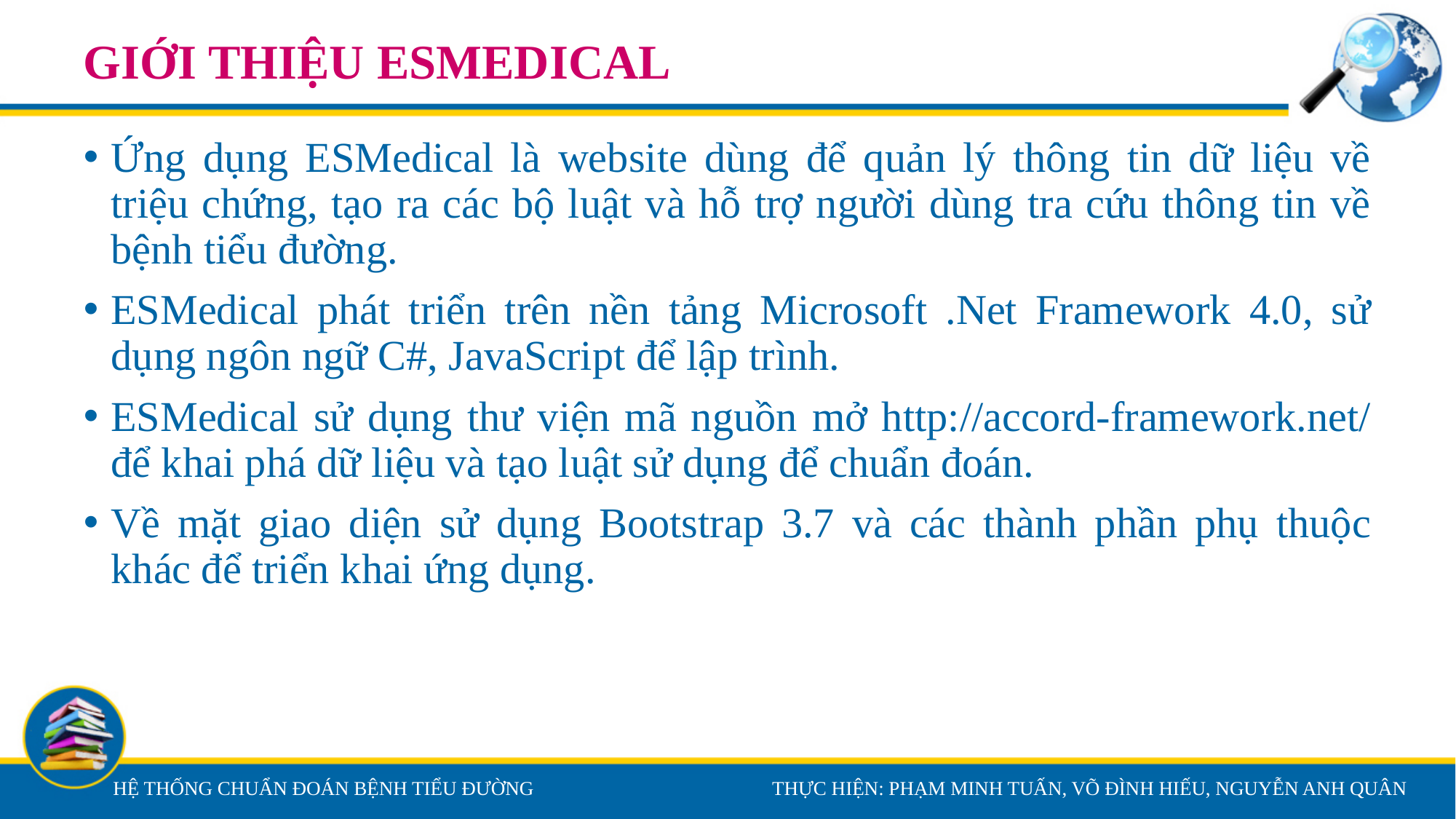

# GIỚI THIỆU ESMEDICAL
Ứng dụng ESMedical là website dùng để quản lý thông tin dữ liệu về triệu chứng, tạo ra các bộ luật và hỗ trợ người dùng tra cứu thông tin về bệnh tiểu đường.
ESMedical phát triển trên nền tảng Microsoft .Net Framework 4.0, sử dụng ngôn ngữ C#, JavaScript để lập trình.
ESMedical sử dụng thư viện mã nguồn mở http://accord-framework.net/ để khai phá dữ liệu và tạo luật sử dụng để chuẩn đoán.
Về mặt giao diện sử dụng Bootstrap 3.7 và các thành phần phụ thuộc khác để triển khai ứng dụng.